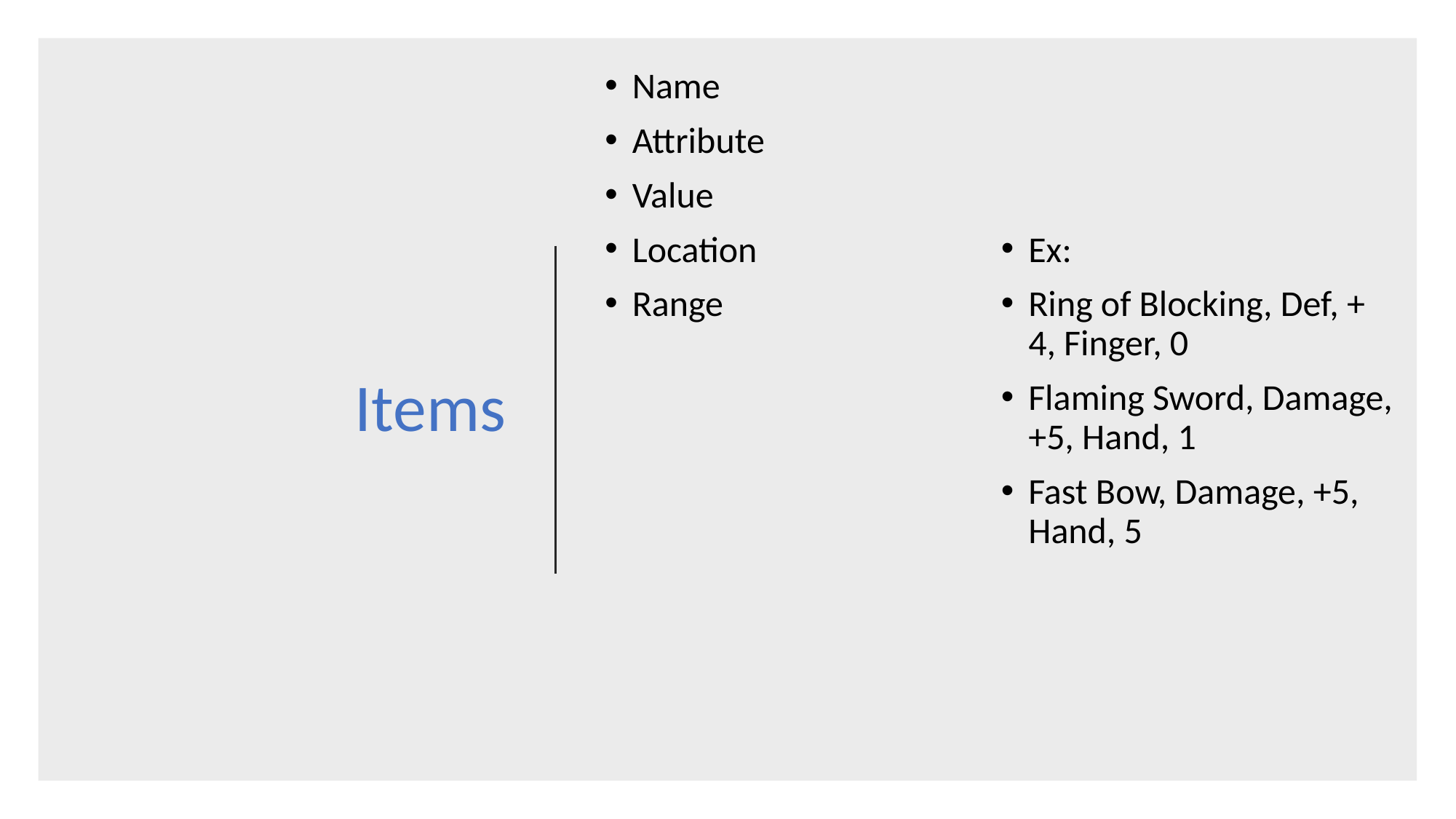

Name
Attribute
Value
Location
Range

Ex:
Ring of Blocking, Def, + 4, Finger, 0
Flaming Sword, Damage, +5, Hand, 1
Fast Bow, Damage, +5, Hand, 5

# Items